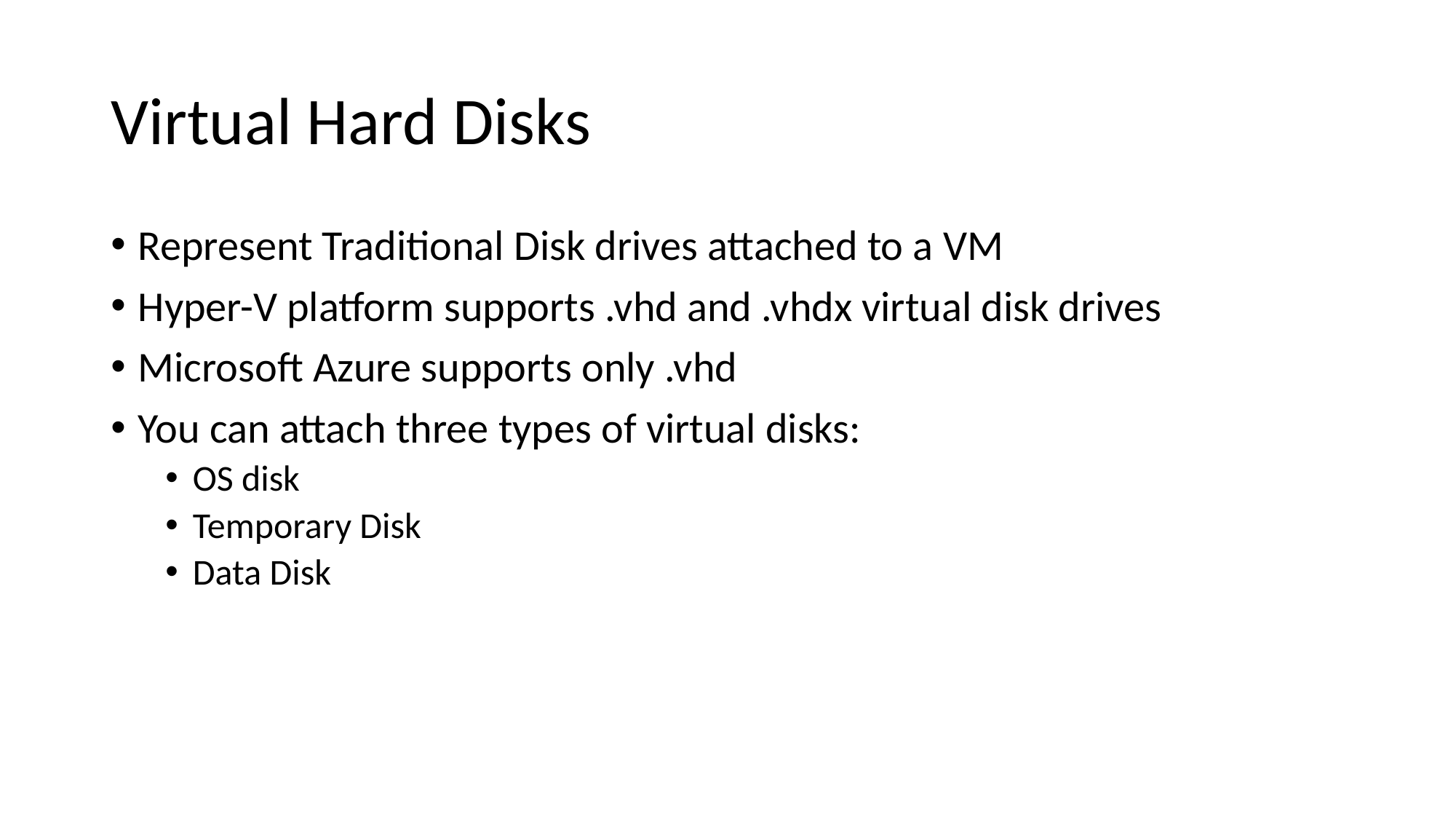

# Virtual Hard Disks
Represent Traditional Disk drives attached to a VM
Hyper-V platform supports .vhd and .vhdx virtual disk drives
Microsoft Azure supports only .vhd
You can attach three types of virtual disks:
OS disk
Temporary Disk
Data Disk